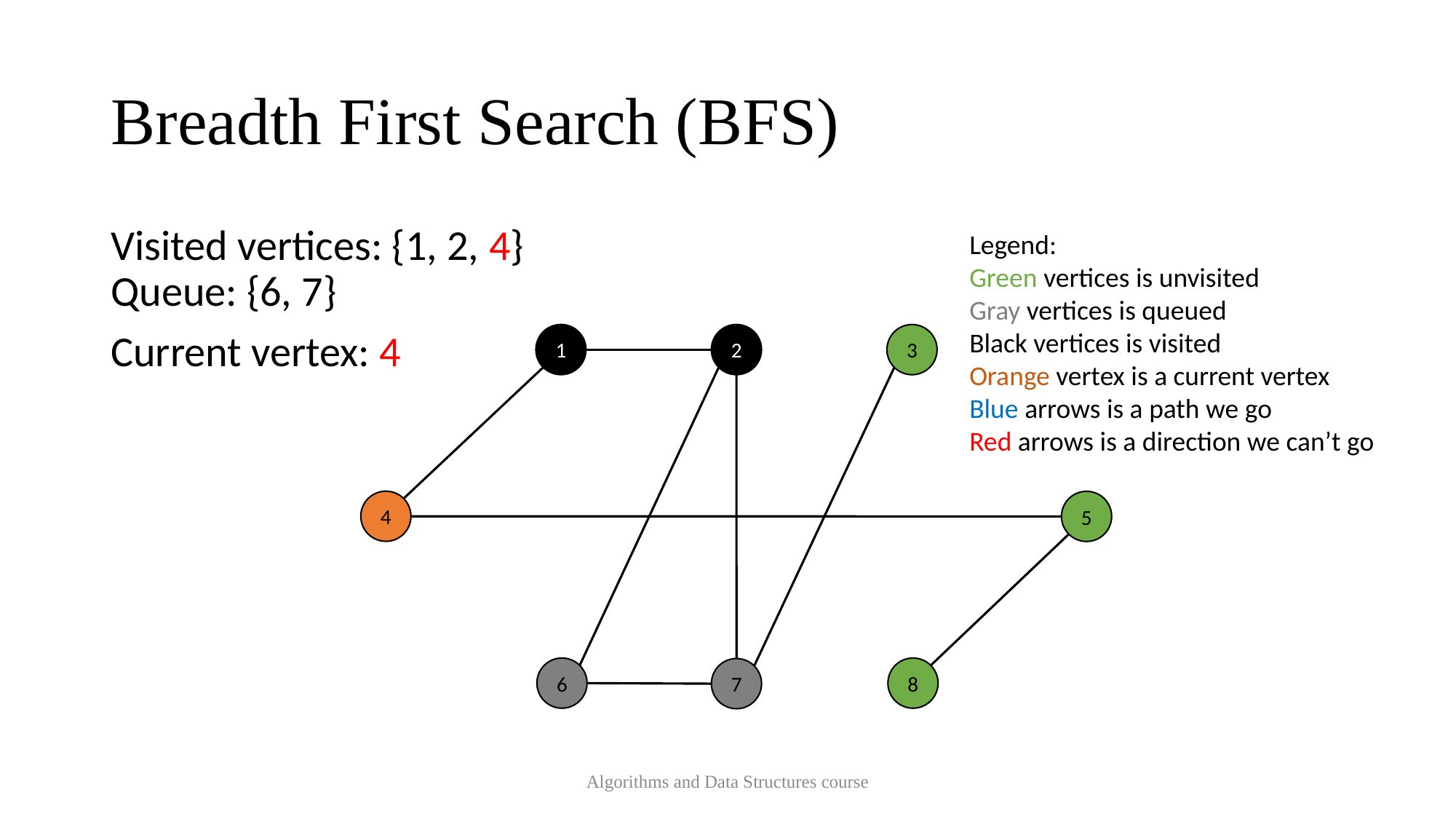

# Breadth First Search (BFS)
Visited vertices: {1, 2, 4}
Queue: {6, 7}
Current vertex: 4
Legend:
Green vertices is unvisited
Gray vertices is queued
Black vertices is visited
Orange vertex is a current vertex
Blue arrows is a path we go
Red arrows is a direction we can’t go
1
2
3
4
5
8
6
7
Algorithms and Data Structures course